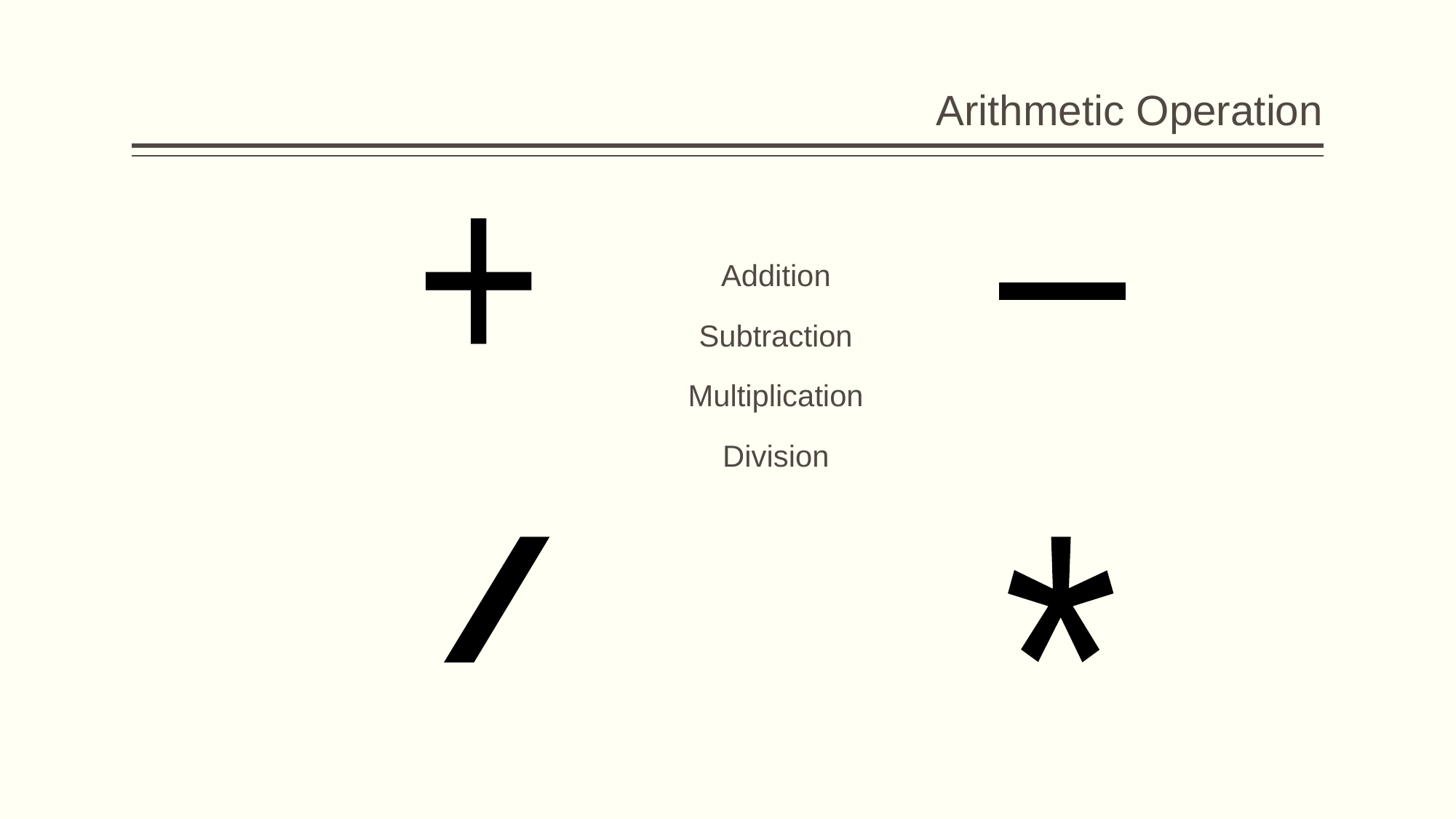

# Arithmetic Operation
+
Addition
Subtraction
Multiplication
Division
-
/
*